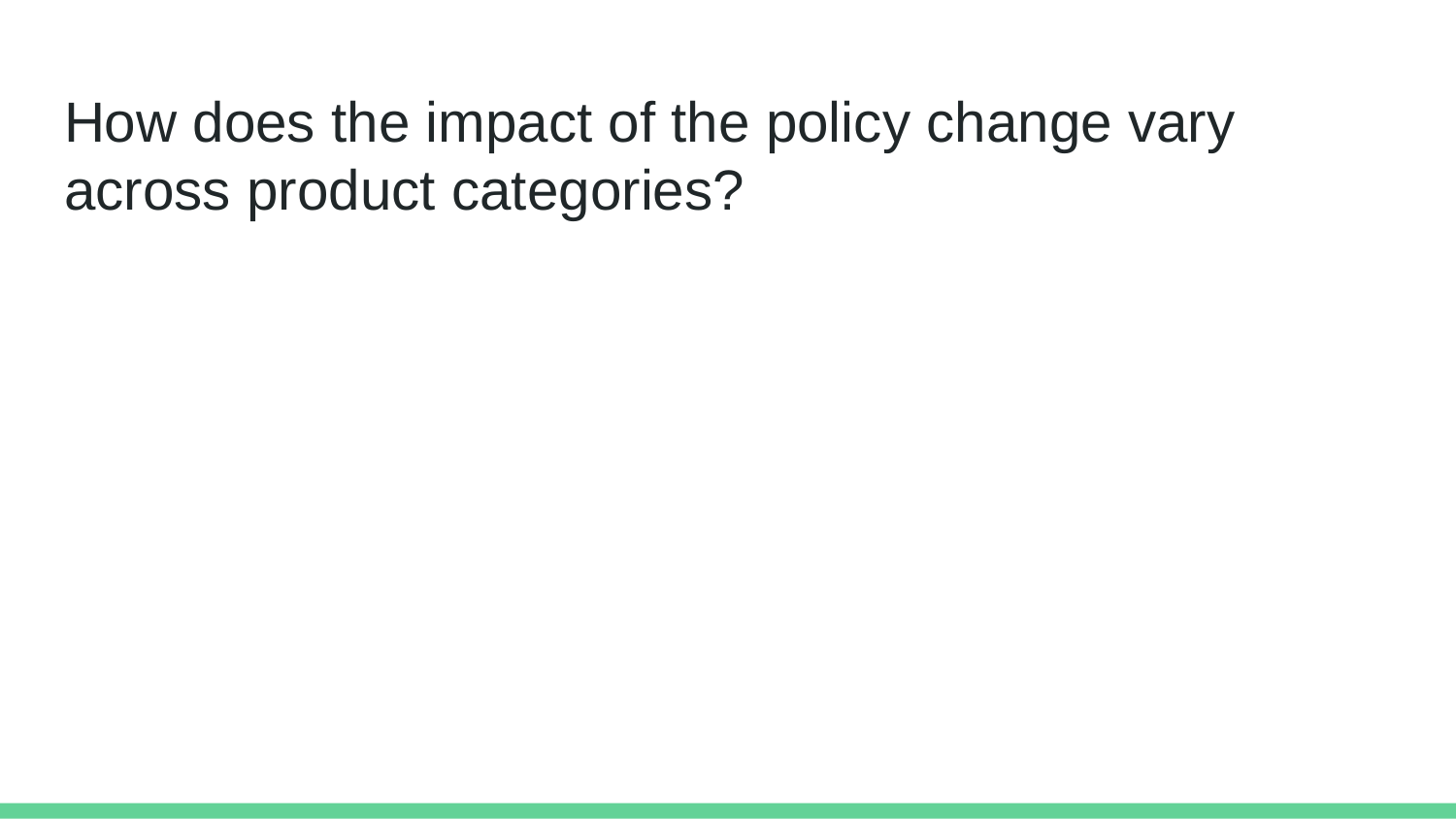

# How does the impact of the policy change vary across product categories?